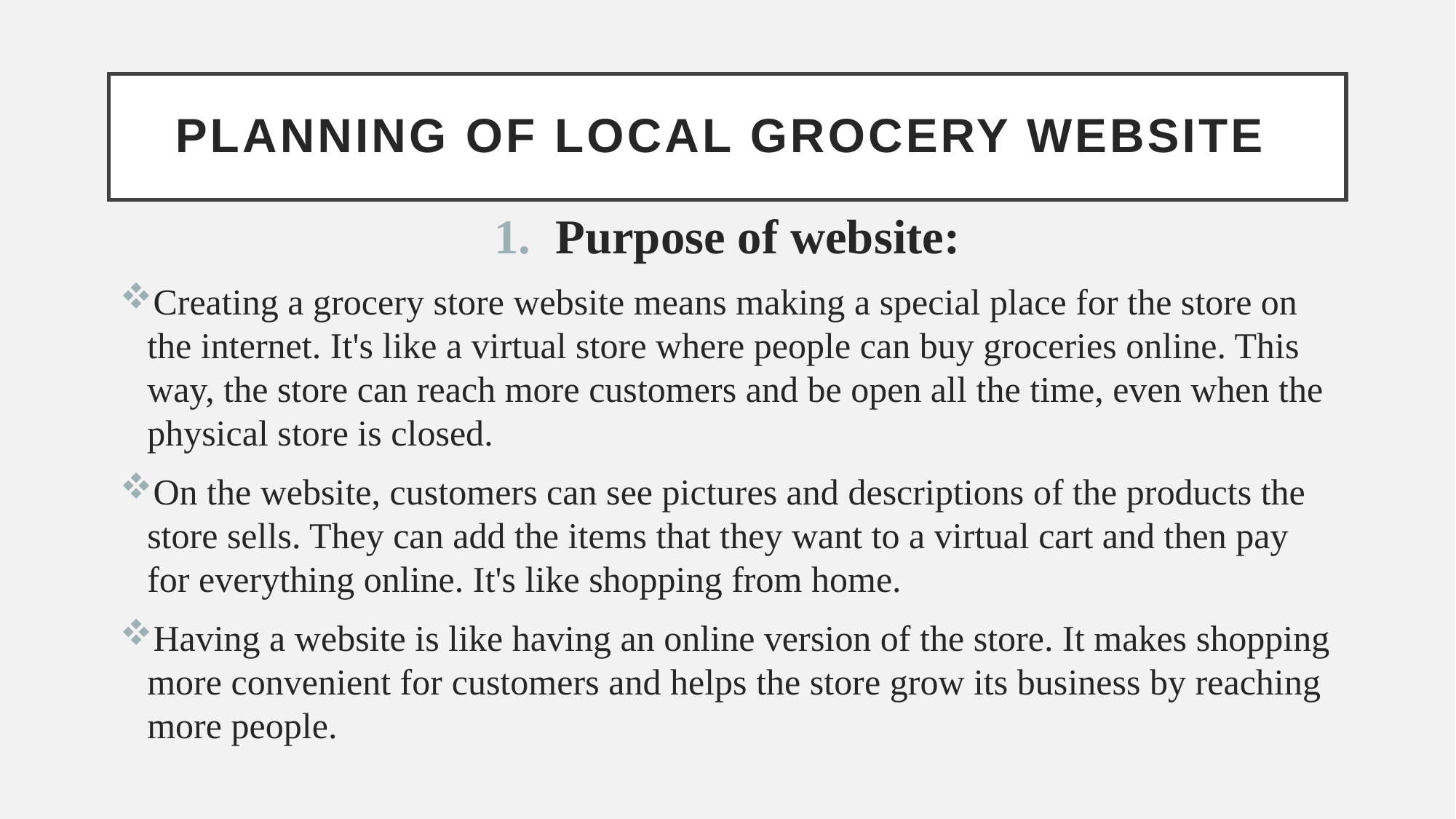

# Planning of local grocery website
Purpose of website:
Creating a grocery store website means making a special place for the store on the internet. It's like a virtual store where people can buy groceries online. This way, the store can reach more customers and be open all the time, even when the physical store is closed.
On the website, customers can see pictures and descriptions of the products the store sells. They can add the items that they want to a virtual cart and then pay for everything online. It's like shopping from home.
Having a website is like having an online version of the store. It makes shopping more convenient for customers and helps the store grow its business by reaching more people.